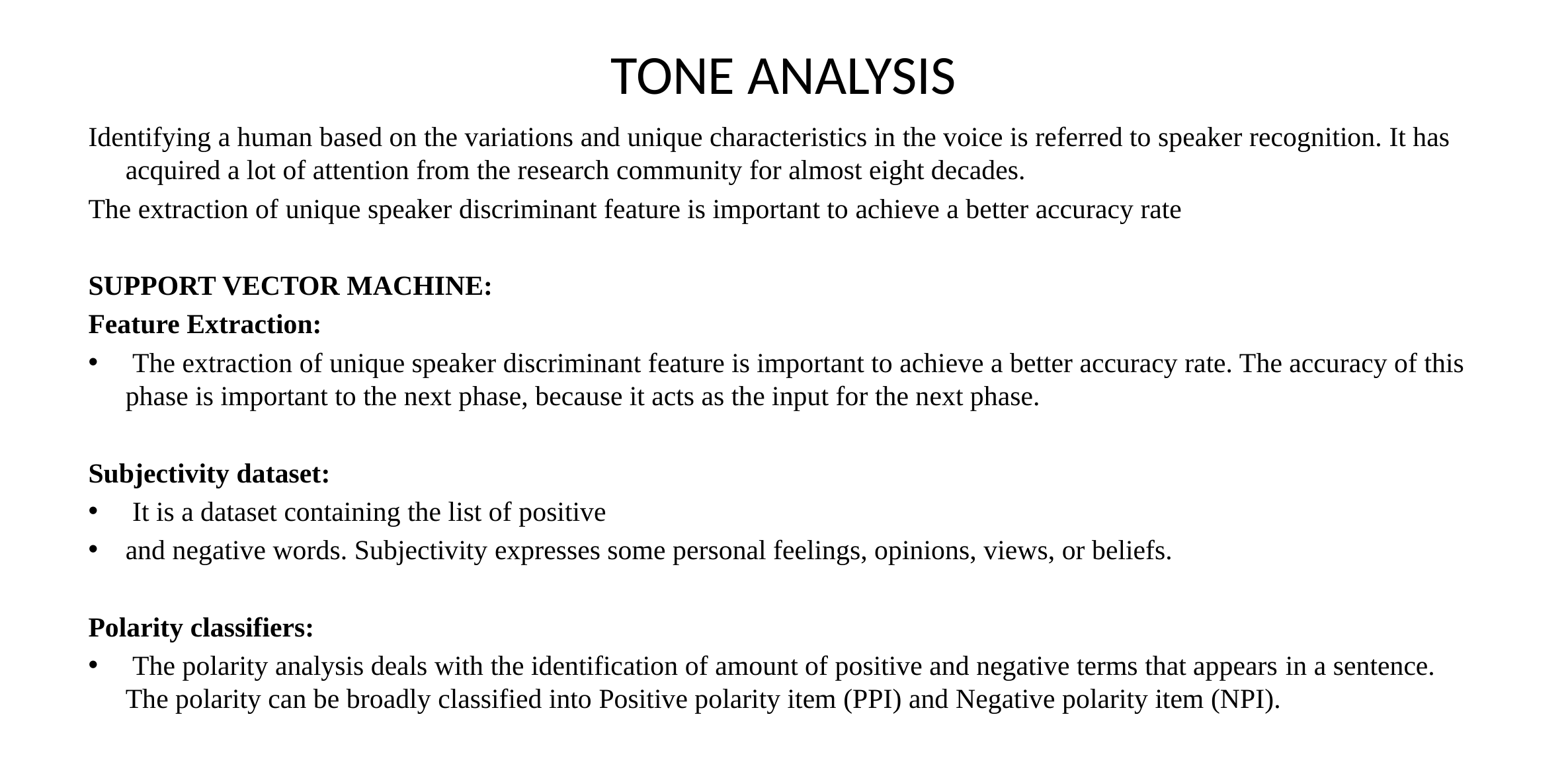

# TONE ANALYSIS
Identifying a human based on the variations and unique characteristics in the voice is referred to speaker recognition. It has acquired a lot of attention from the research community for almost eight decades.
The extraction of unique speaker discriminant feature is important to achieve a better accuracy rate

SUPPORT VECTOR MACHINE:
Feature Extraction:
 The extraction of unique speaker discriminant feature is important to achieve a better accuracy rate. The accuracy of this phase is important to the next phase, because it acts as the input for the next phase.

Subjectivity dataset:
 It is a dataset containing the list of positive
and negative words. Subjectivity expresses some personal feelings, opinions, views, or beliefs.

Polarity classifiers:
 The polarity analysis deals with the identification of amount of positive and negative terms that appears in a sentence. The polarity can be broadly classified into Positive polarity item (PPI) and Negative polarity item (NPI).